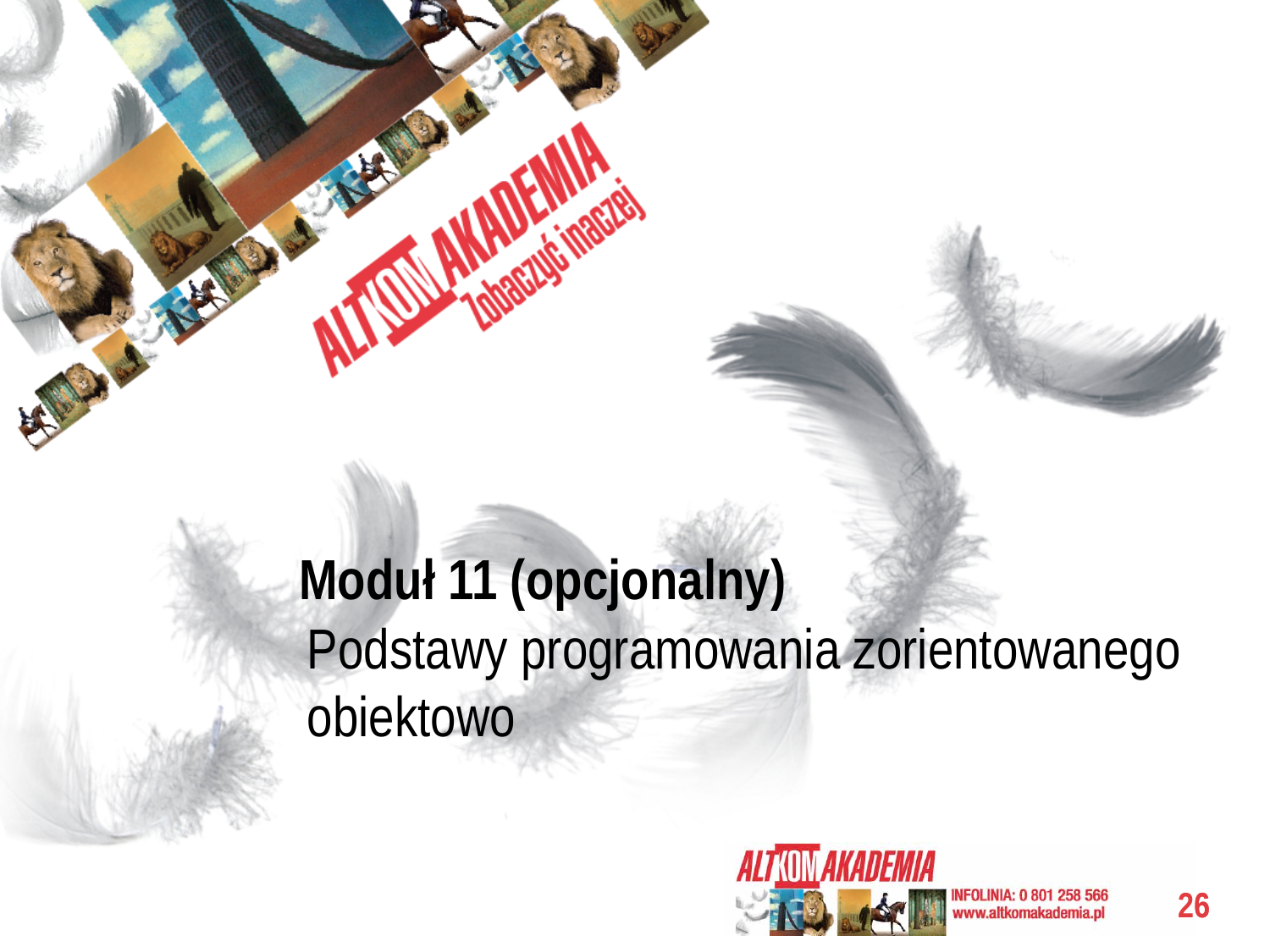

# Moduł 11 (opcjonalny)
Podstawy programowania zorientowanego obiektowo